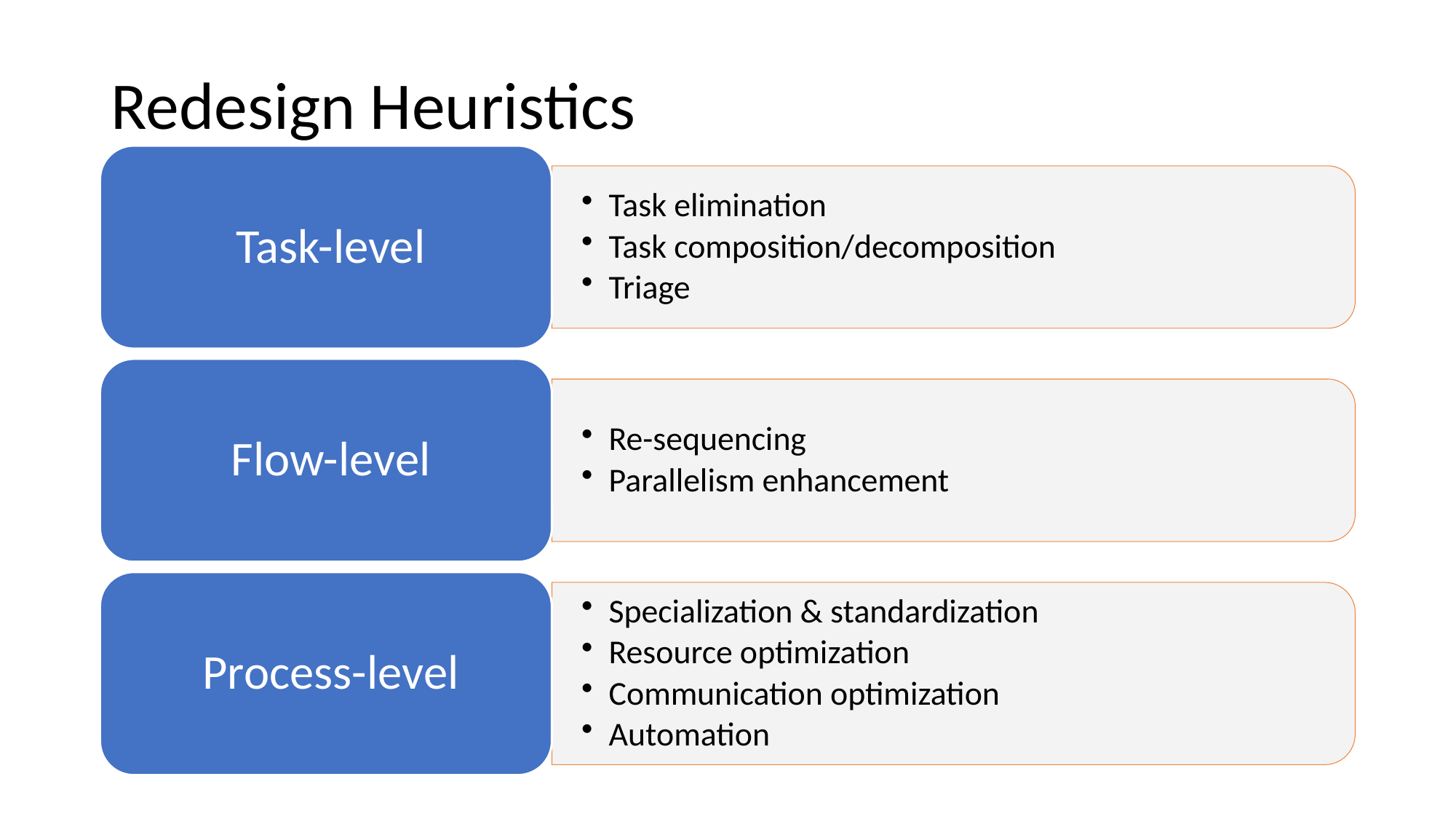

# Redesign Heuristics
Task elimination
Task composition/decomposition
Triage
Task-level
Re-sequencing
Parallelism enhancement
Flow-level
Specialization & standardization
Resource optimization
Communication optimization
Automation
Process-level